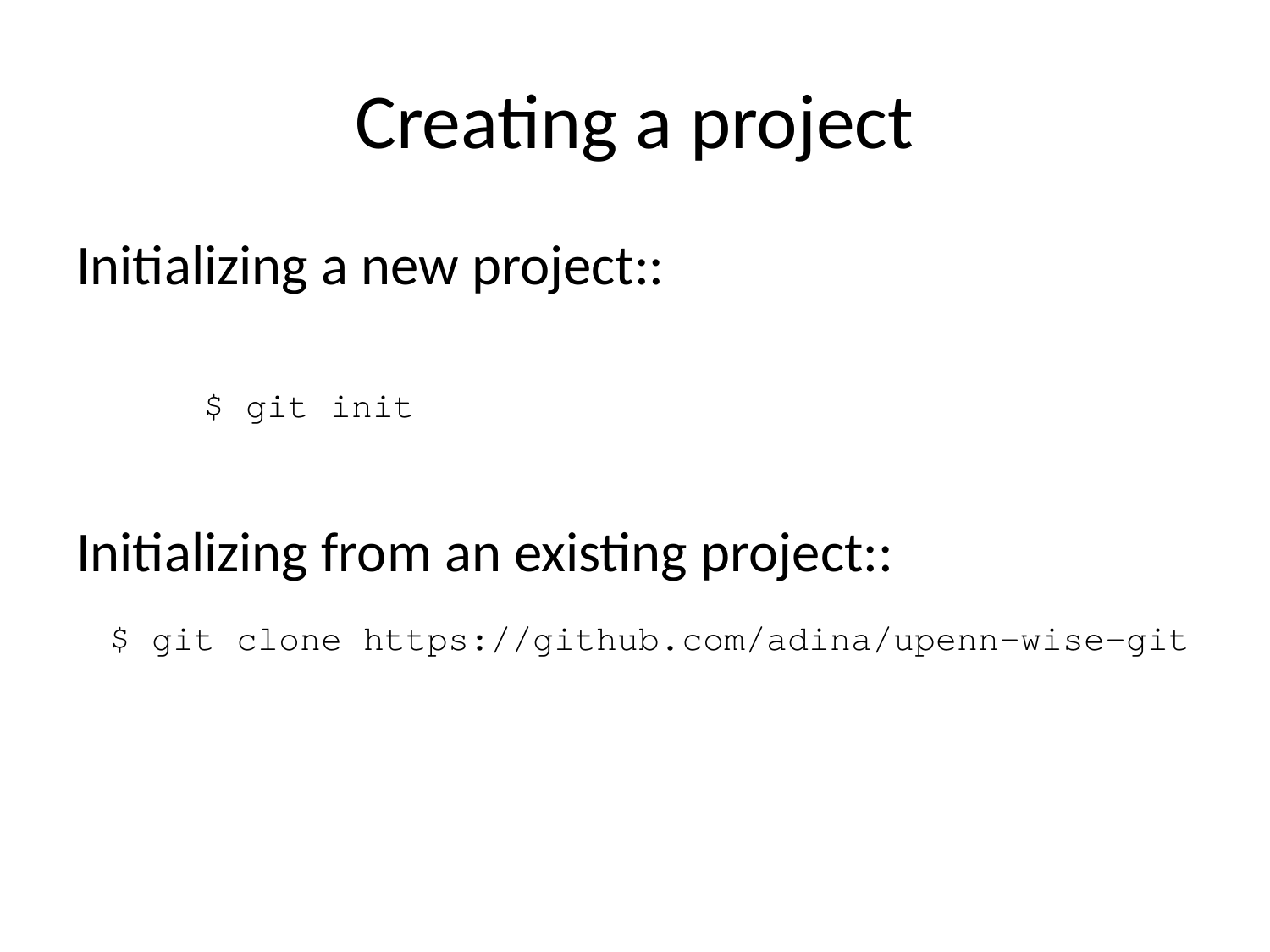

# Creating a project
Initializing a new project::

	$ git init

Initializing from an existing project::
   $ git clone https://github.com/adina/upenn-wise-git